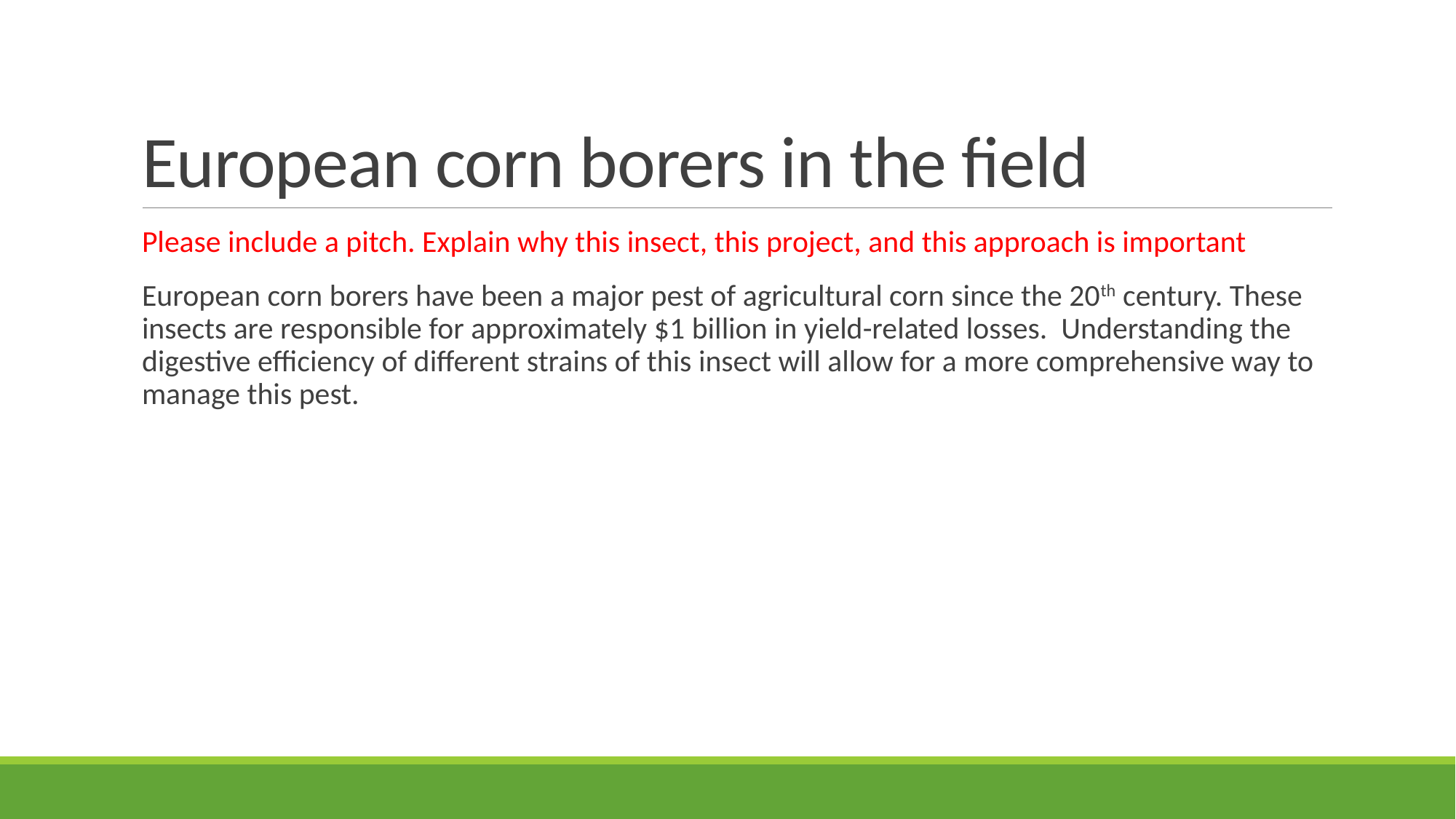

# European corn borers in the field
Please include a pitch. Explain why this insect, this project, and this approach is important
European corn borers have been a major pest of agricultural corn since the 20th century. These insects are responsible for approximately $1 billion in yield-related losses.  Understanding the digestive efficiency of different strains of this insect will allow for a more comprehensive way to manage this pest.